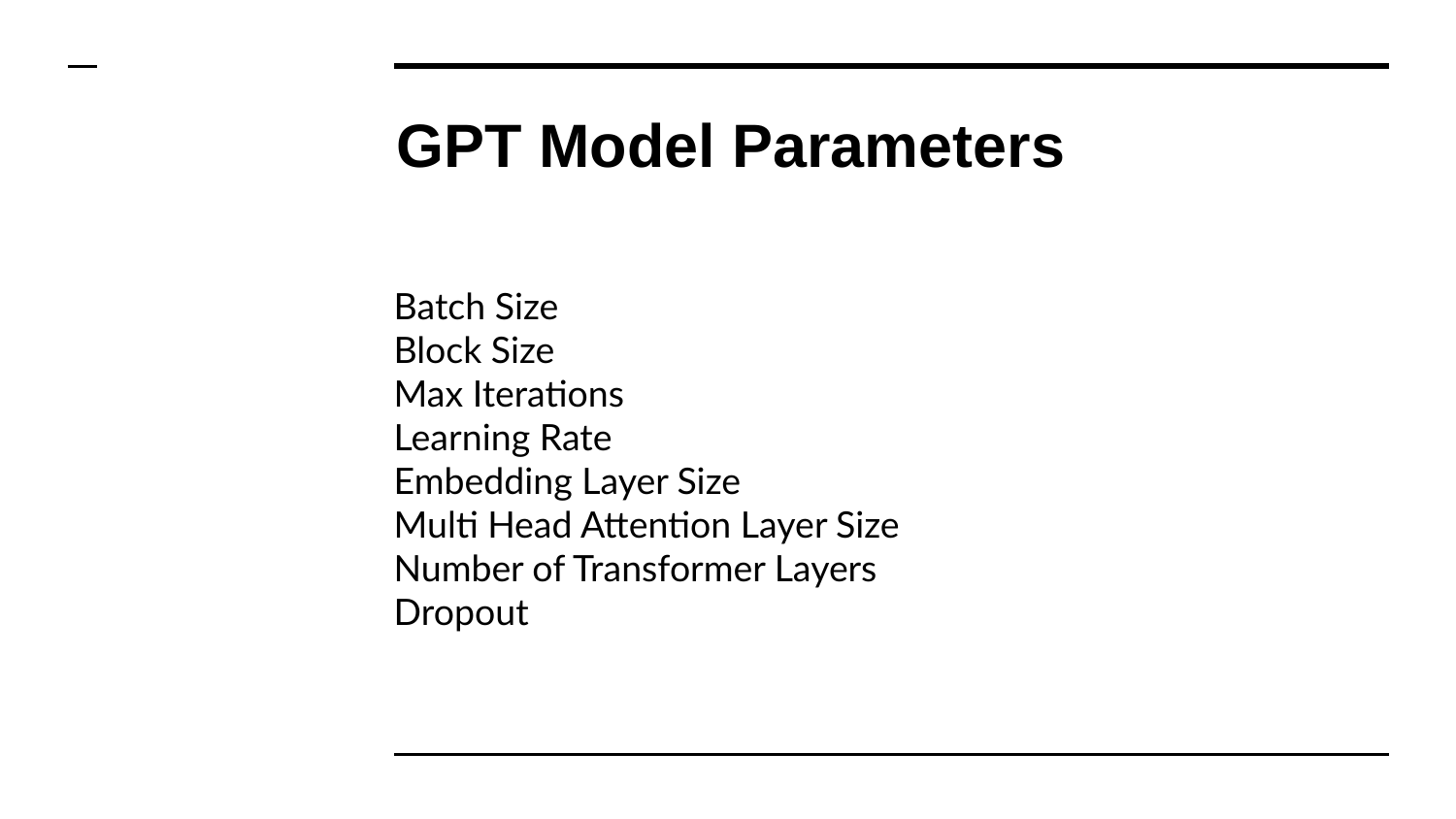

# GPT Model Parameters
Batch Size
Block Size
Max Iterations
Learning Rate
Embedding Layer Size
Multi Head Attention Layer Size
Number of Transformer Layers
Dropout